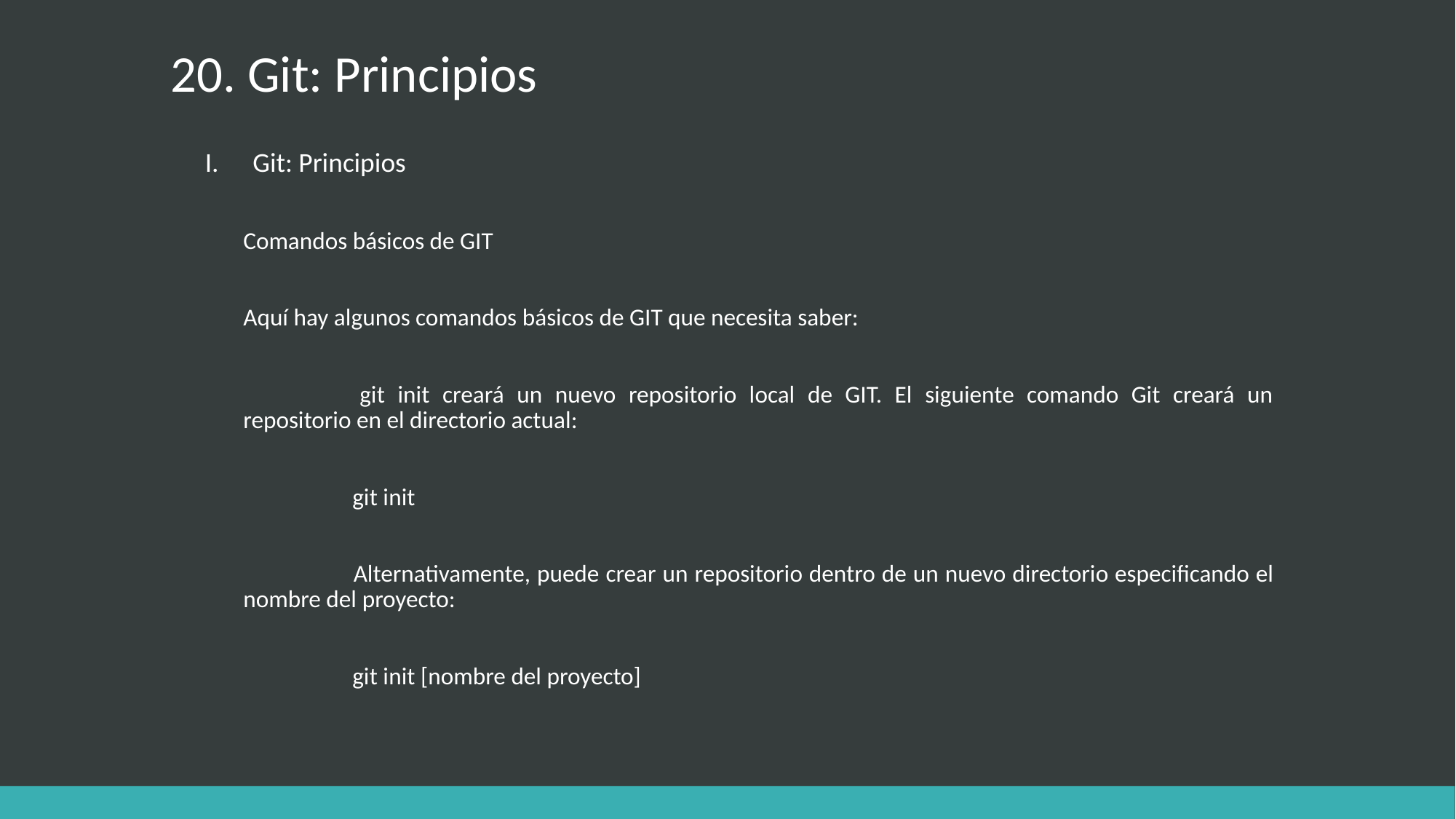

# 20. Git: Principios
Git: Principios

Comandos básicos de GIT

Aquí hay algunos comandos básicos de GIT que necesita saber:

 	git init creará un nuevo repositorio local de GIT. El siguiente comando Git creará un repositorio en el directorio actual:

 	git init

 	Alternativamente, puede crear un repositorio dentro de un nuevo directorio especificando el nombre del proyecto:

 	git init [nombre del proyecto]